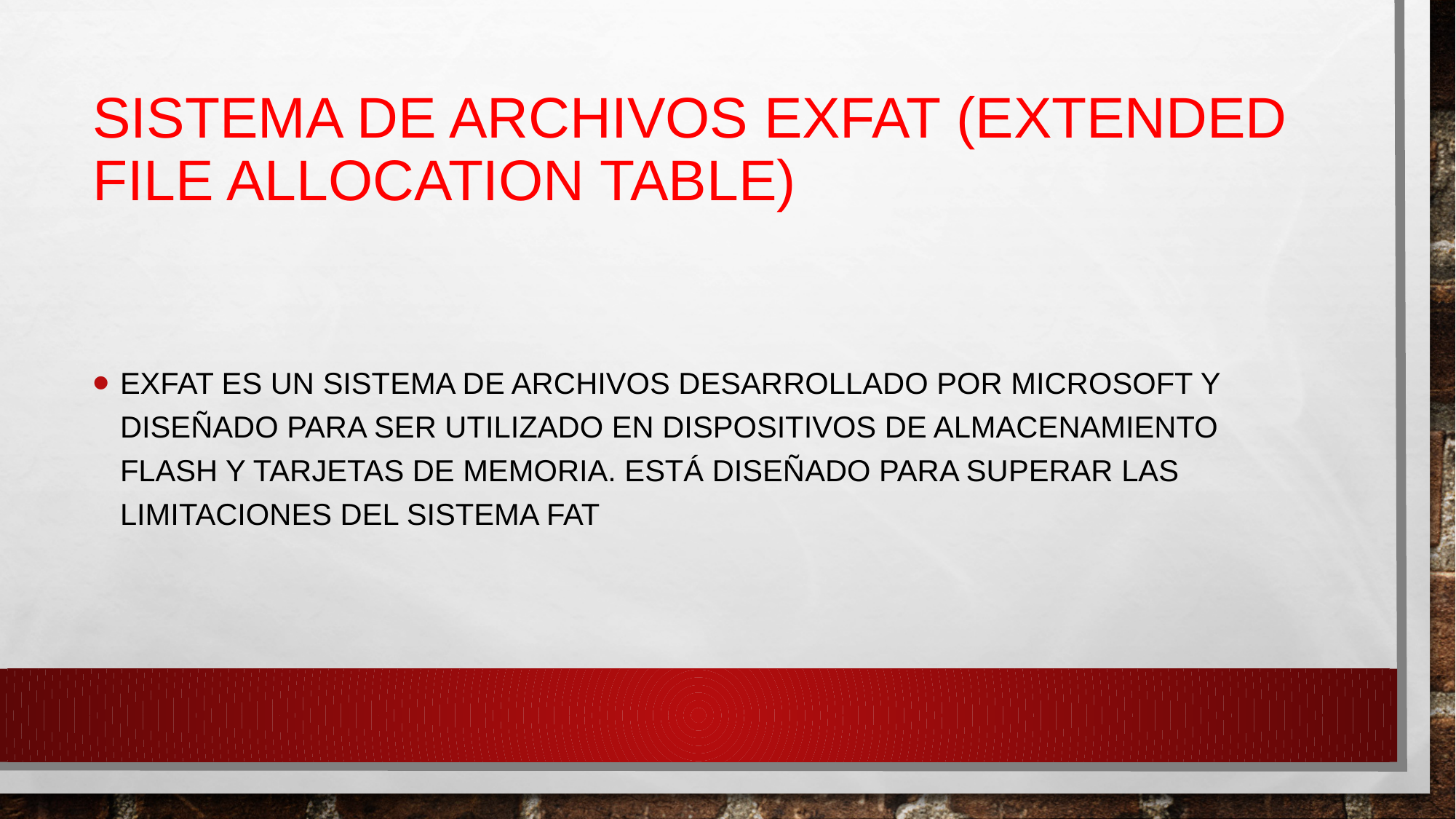

# Sistema de Archivos exFAT (Extended File Allocation Table)
exFAT es un sistema de archivos desarrollado por Microsoft y diseñado para ser utilizado en dispositivos de almacenamiento flash y tarjetas de memoria. Está diseñado para superar las limitaciones del sistema FAT